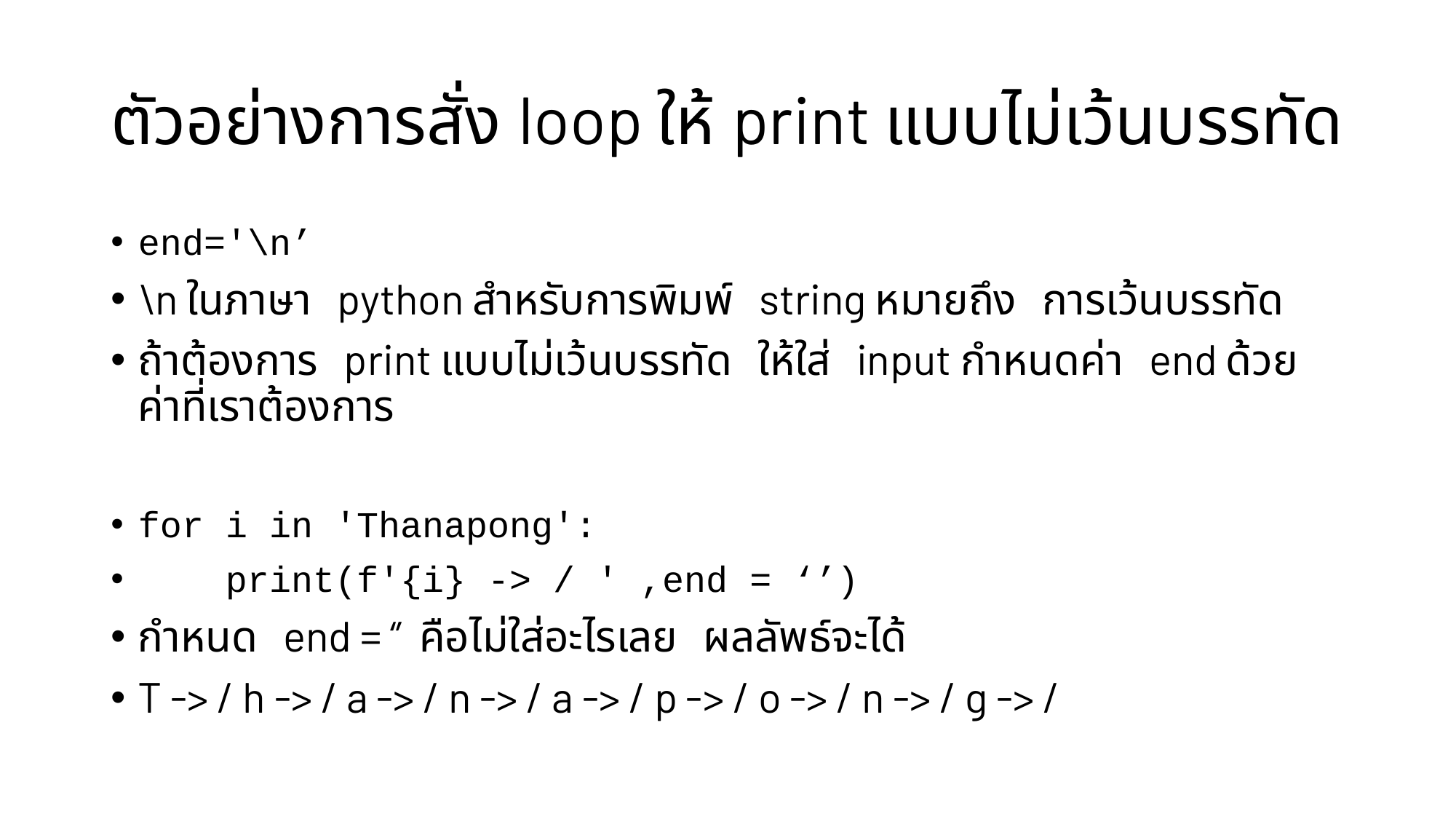

# ตัวอย่างการสั่ง loop ให้ print แบบไม่เว้นบรรทัด
end='\n’
\n ในภาษา python สำหรับการพิมพ์ string หมายถึง การเว้นบรรทัด
ถ้าต้องการ print แบบไม่เว้นบรรทัด ให้ใส่ input กำหนดค่า end ด้วยค่าที่เราต้องการ

for i in 'Thanapong':
    print(f'{i} -> / ' ,end = ‘’)
กำหนด end = ‘’  คือไม่ใส่อะไรเลย ผลลัพธ์จะได้
T -> / h -> / a -> / n -> / a -> / p -> / o -> / n -> / g -> /